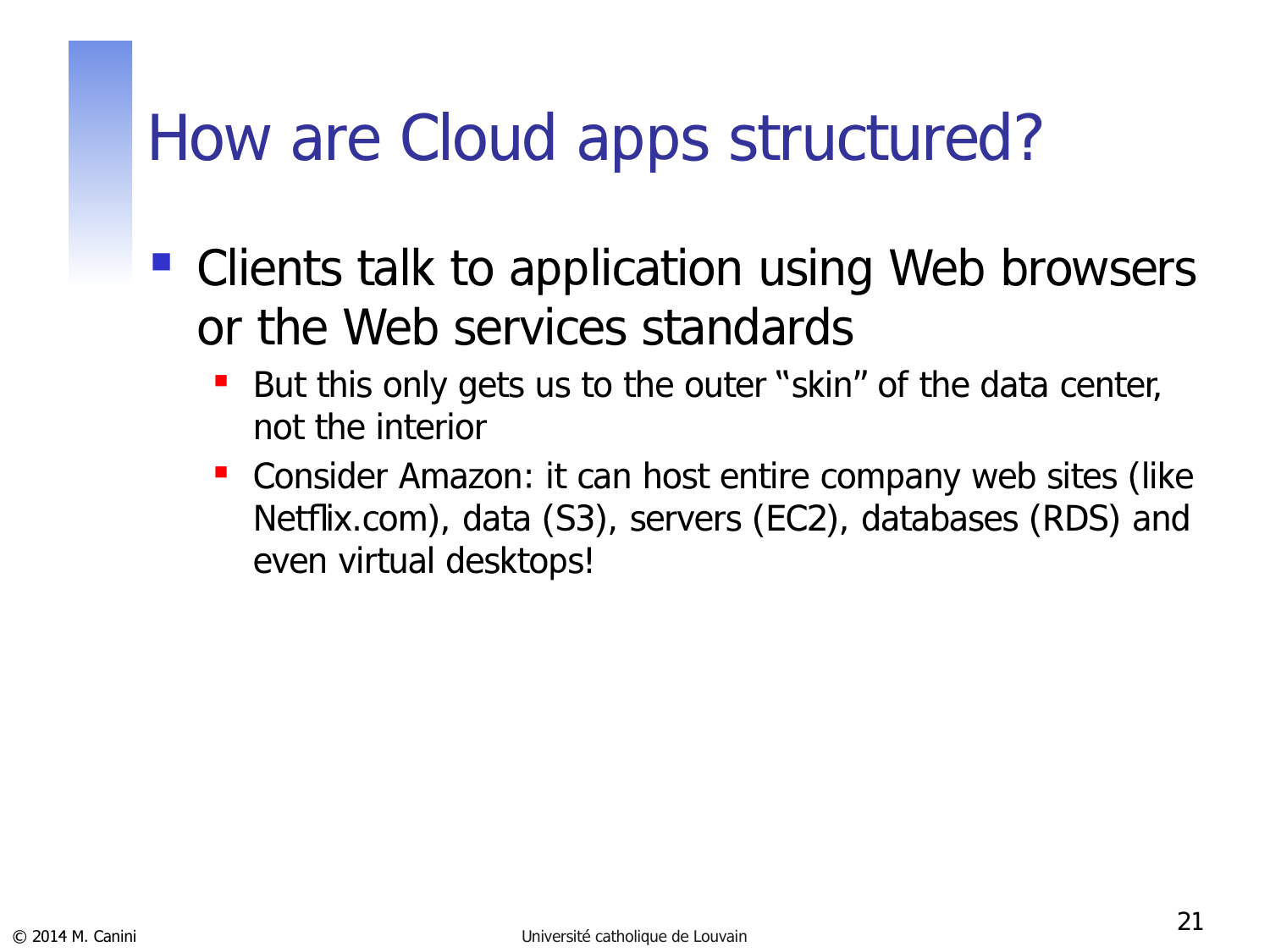

# How are Cloud apps structured?
Clients talk to application using Web browsers or the Web services standards
But this only gets us to the outer “skin” of the data center, not the interior
Consider Amazon: it can host entire company web sites (like Netflix.com), data (S3), servers (EC2), databases (RDS) and even virtual desktops!

21
Université catholique de Louvain